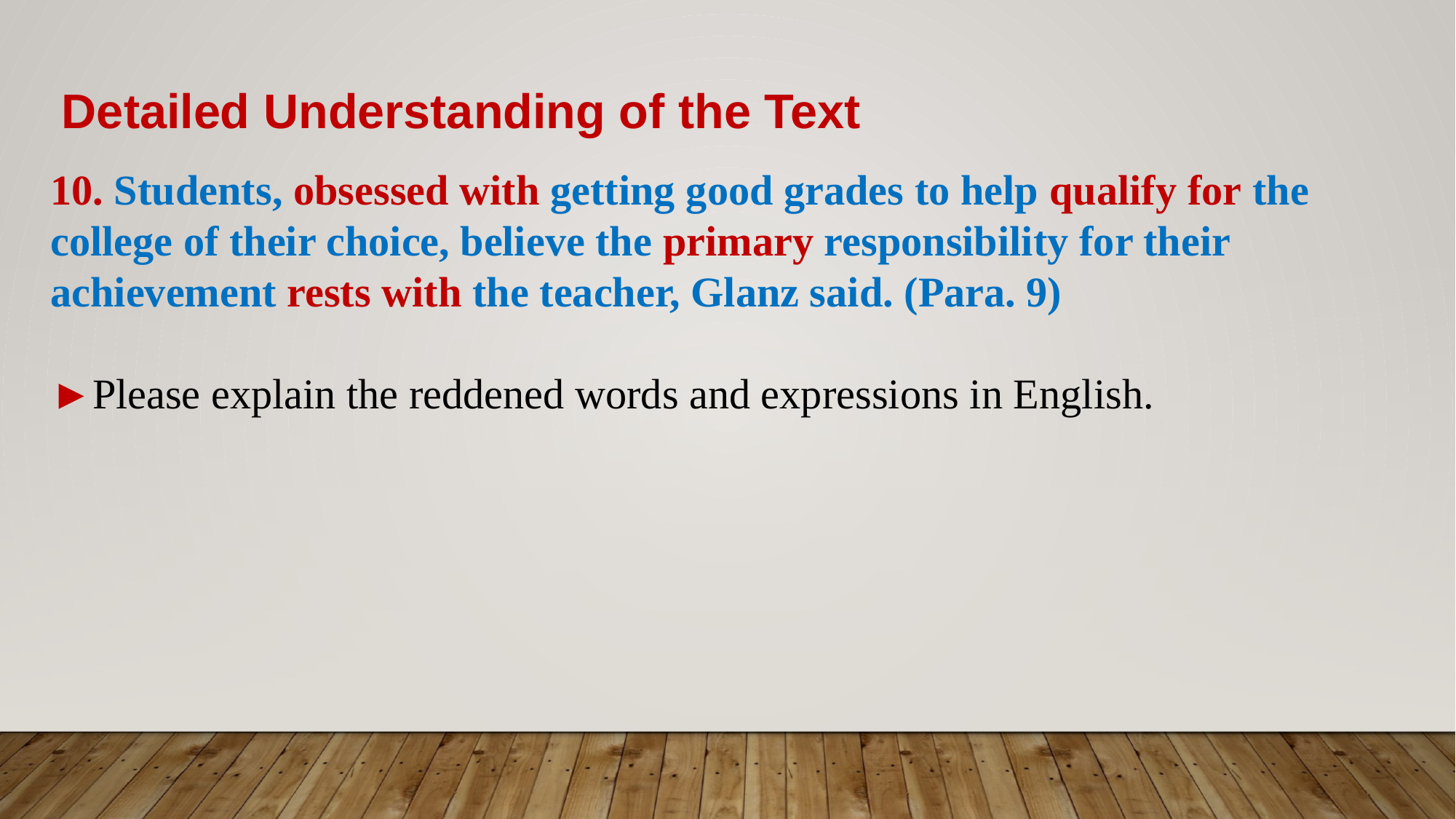

Detailed Understanding of the Text
10. Students, obsessed with getting good grades to help qualify for the college of their choice, believe the primary responsibility for their achievement rests with the teacher, Glanz said. (Para. 9)

►Please explain the reddened words and expressions in English.